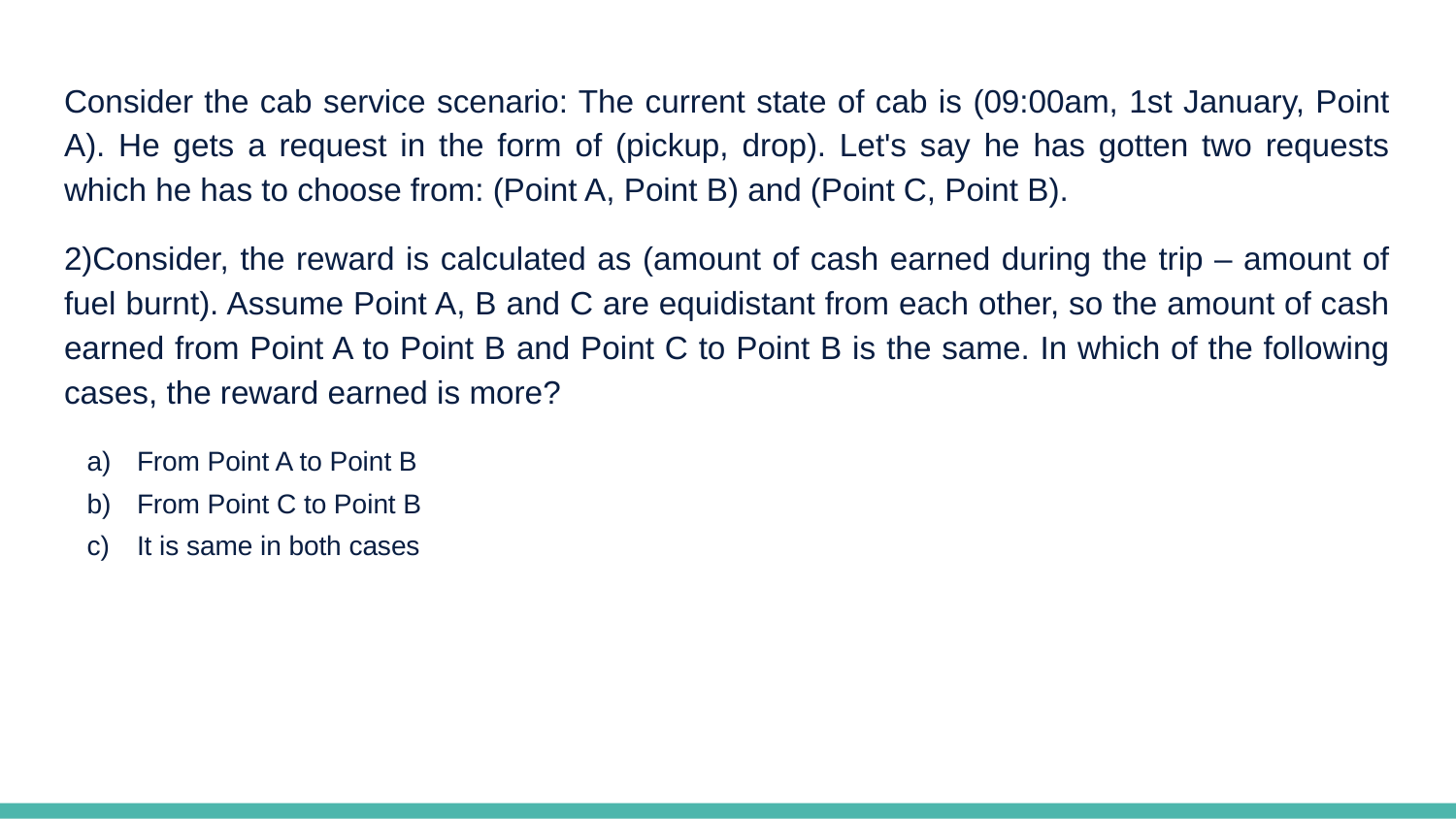

Consider the cab service scenario: The current state of cab is (09:00am, 1st January, Point A). He gets a request in the form of (pickup, drop). Let's say he has gotten two requests which he has to choose from: (Point A, Point B) and (Point C, Point B).
2)Consider, the reward is calculated as (amount of cash earned during the trip – amount of fuel burnt). Assume Point A, B and C are equidistant from each other, so the amount of cash earned from Point A to Point B and Point C to Point B is the same. In which of the following cases, the reward earned is more?
From Point A to Point B
From Point C to Point B
It is same in both cases